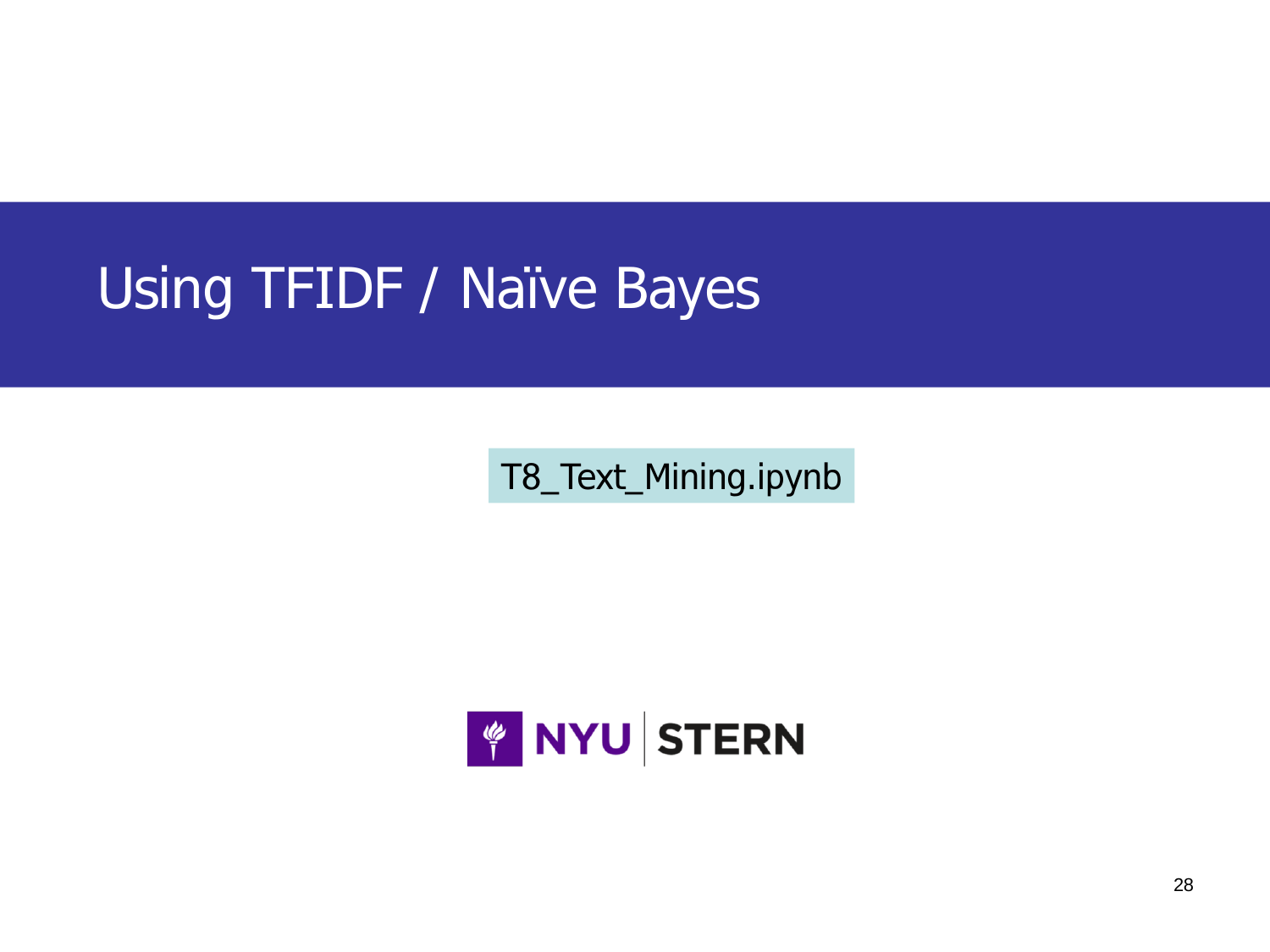

Using TFIDF / Naïve Bayes
T8_Text_Mining.ipynb
28